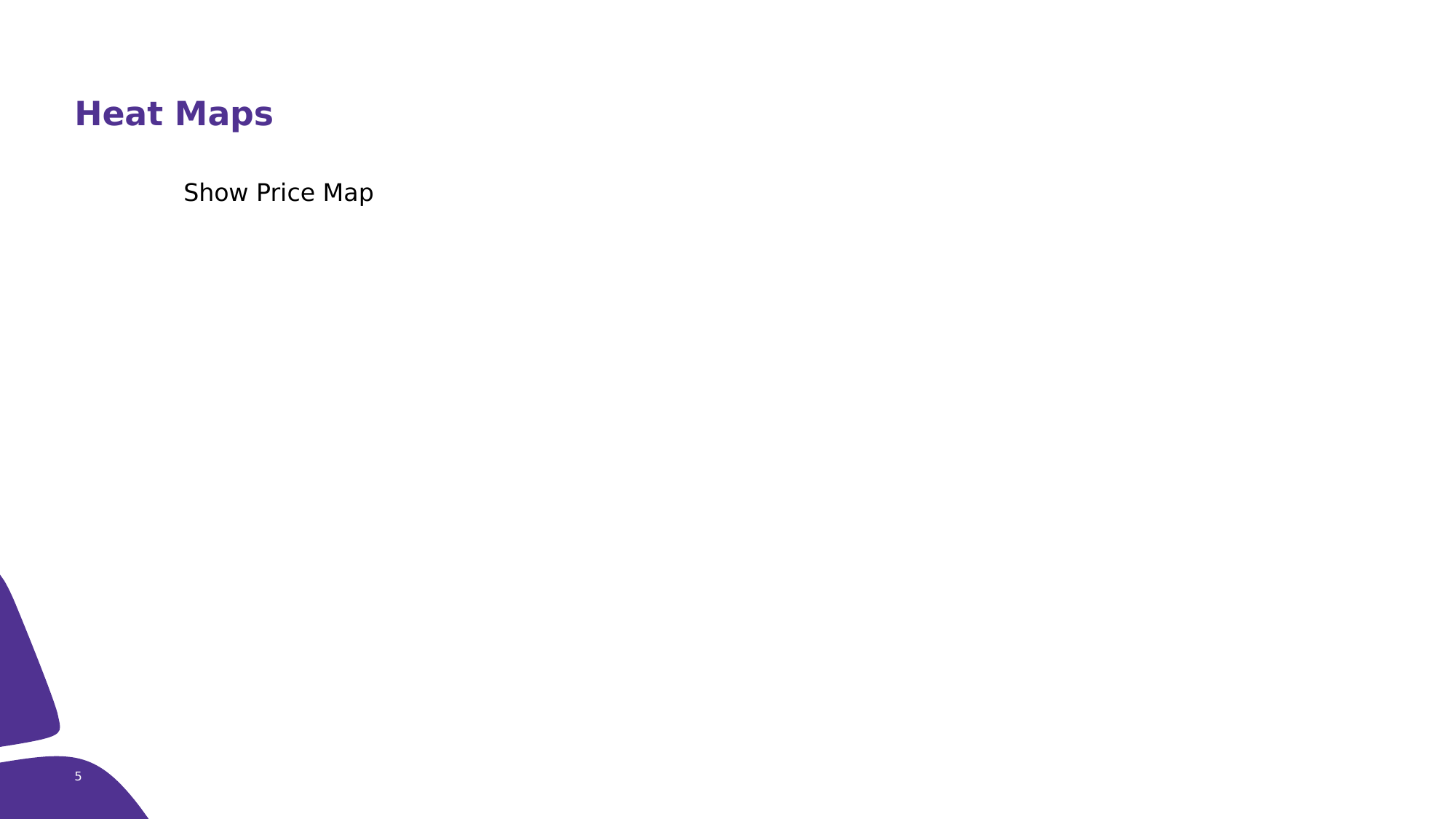

# Heat Maps
	Show Price Map

5

OSI Pi Infrastructure Next Steps